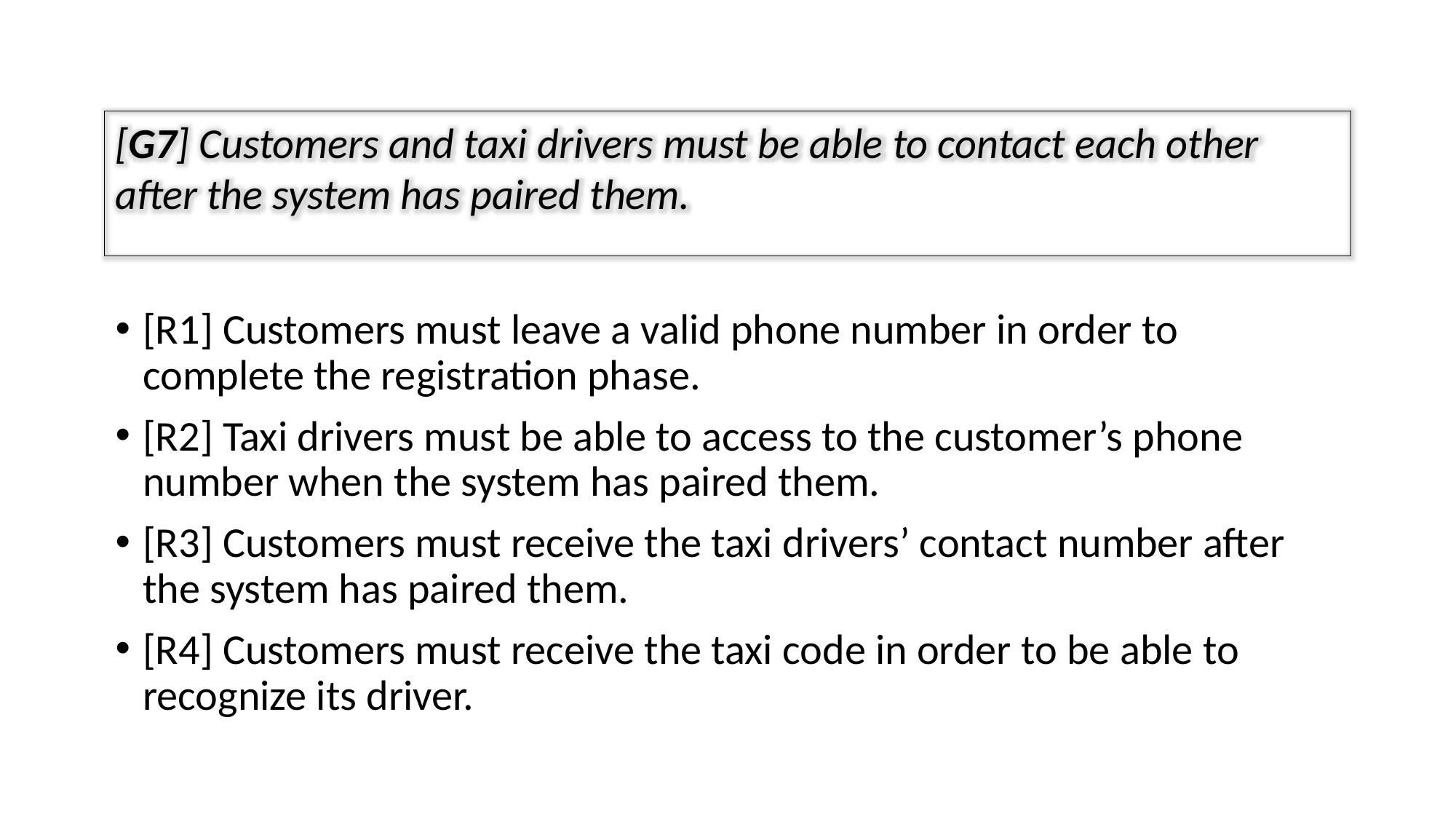

[G7] Customers and taxi drivers must be able to contact each other after the system has paired them.

[R1] Customers must leave a valid phone number in order to complete the registration phase.
[R2] Taxi drivers must be able to access to the customer’s phone number when the system has paired them.
[R3] Customers must receive the taxi drivers’ contact number after the system has paired them.
[R4] Customers must receive the taxi code in order to be able to recognize its driver.